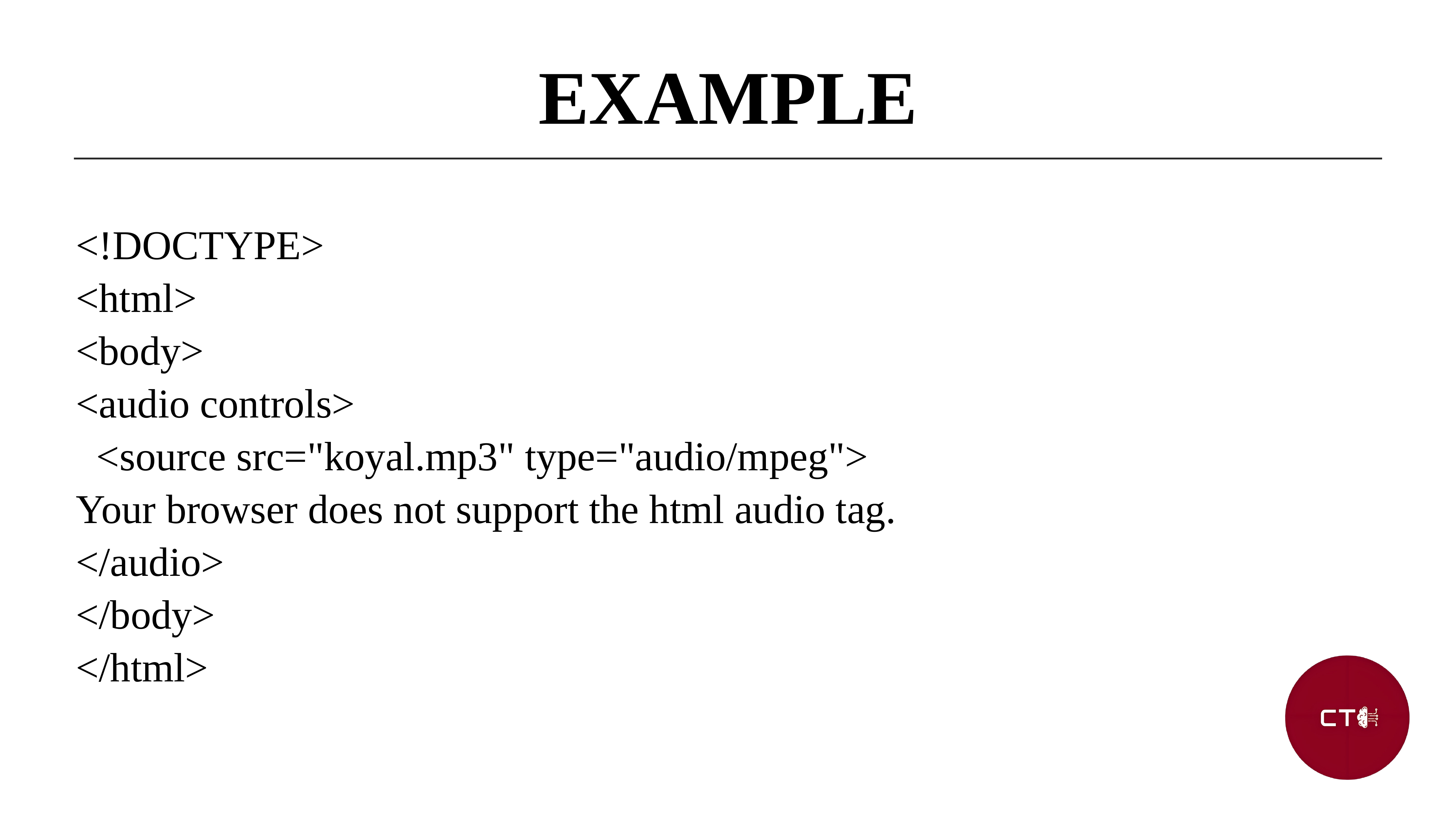

EXAMPLE
<!DOCTYPE>
<html>
<body>
<audio controls>
  <source src="koyal.mp3" type="audio/mpeg">
Your browser does not support the html audio tag.
</audio>
</body>
</html>